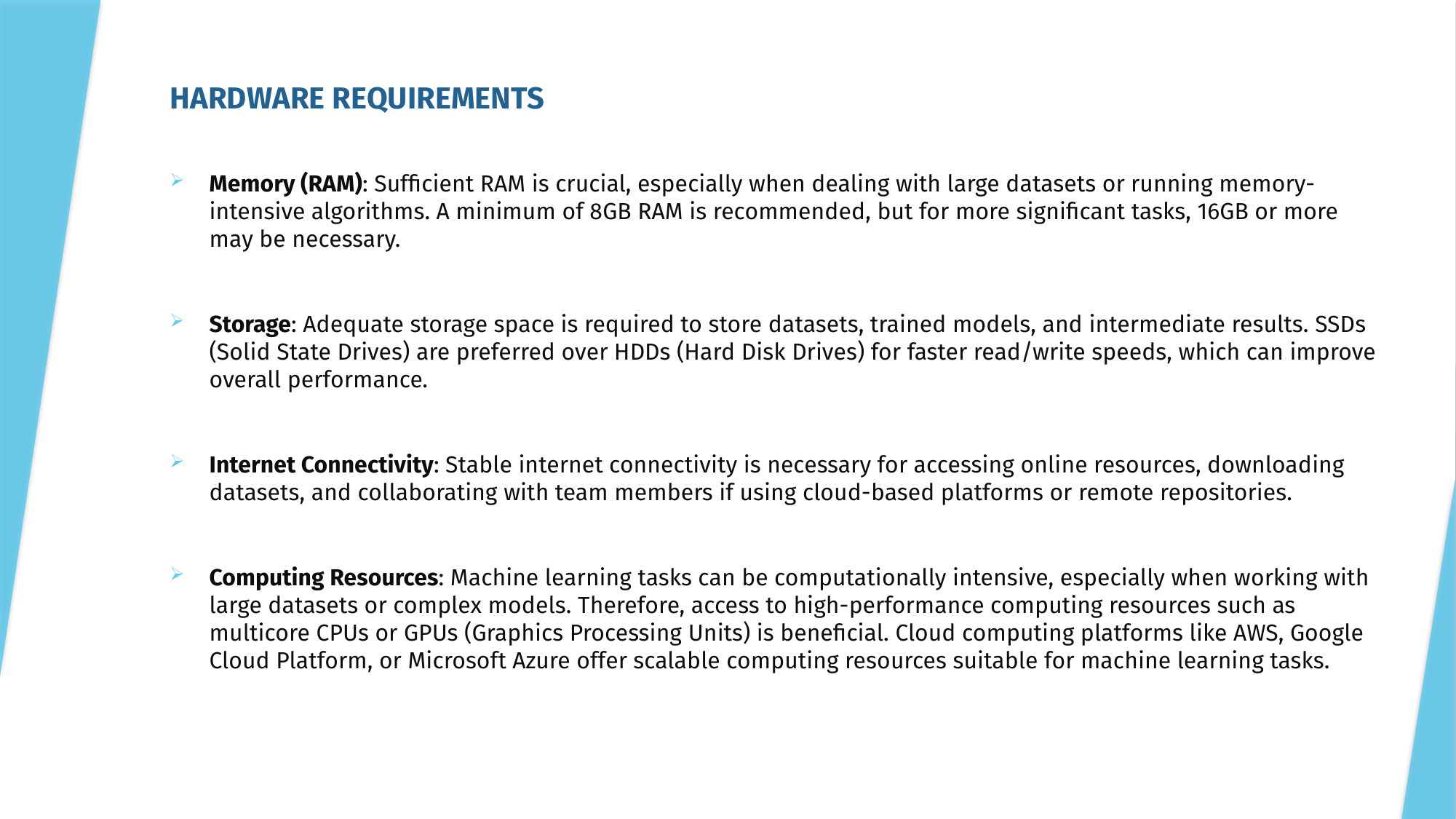

# HARDWARE REQUIREMENTS
Memory (RAM): Sufficient RAM is crucial, especially when dealing with large datasets or running memory-intensive algorithms. A minimum of 8GB RAM is recommended, but for more significant tasks, 16GB or more may be necessary.

Storage: Adequate storage space is required to store datasets, trained models, and intermediate results. SSDs (Solid State Drives) are preferred over HDDs (Hard Disk Drives) for faster read/write speeds, which can improve overall performance.

Internet Connectivity: Stable internet connectivity is necessary for accessing online resources, downloading datasets, and collaborating with team members if using cloud-based platforms or remote repositories.

Computing Resources: Machine learning tasks can be computationally intensive, especially when working with large datasets or complex models. Therefore, access to high-performance computing resources such as multicore CPUs or GPUs (Graphics Processing Units) is beneficial. Cloud computing platforms like AWS, Google Cloud Platform, or Microsoft Azure offer scalable computing resources suitable for machine learning tasks.